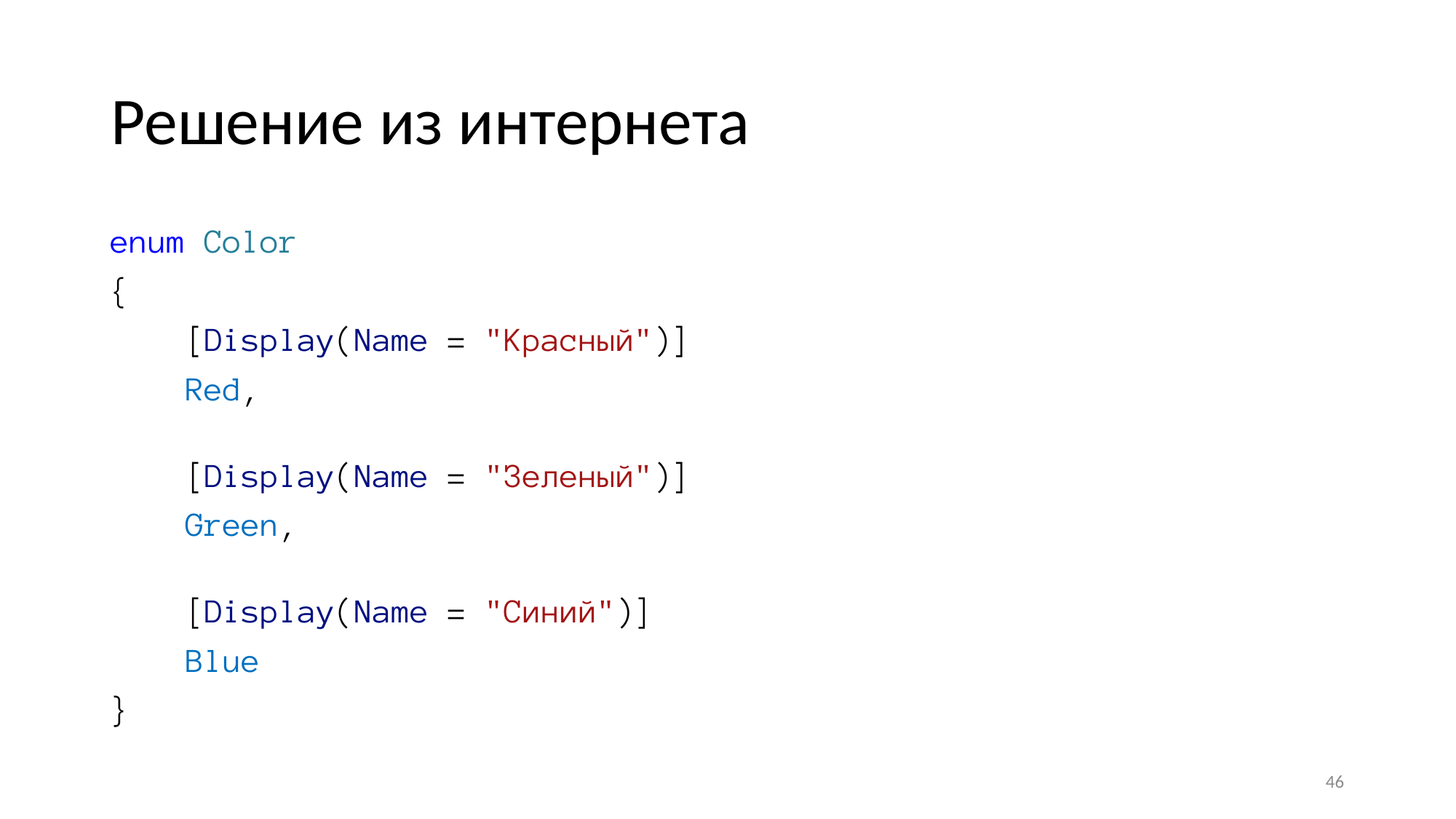

# Решение из интернета
enum Color
{
    [Display(Name = "Красный")]
    Red,
    [Display(Name = "Зеленый")]
    Green,
    [Display(Name = "Синий")]
    Blue
}

46